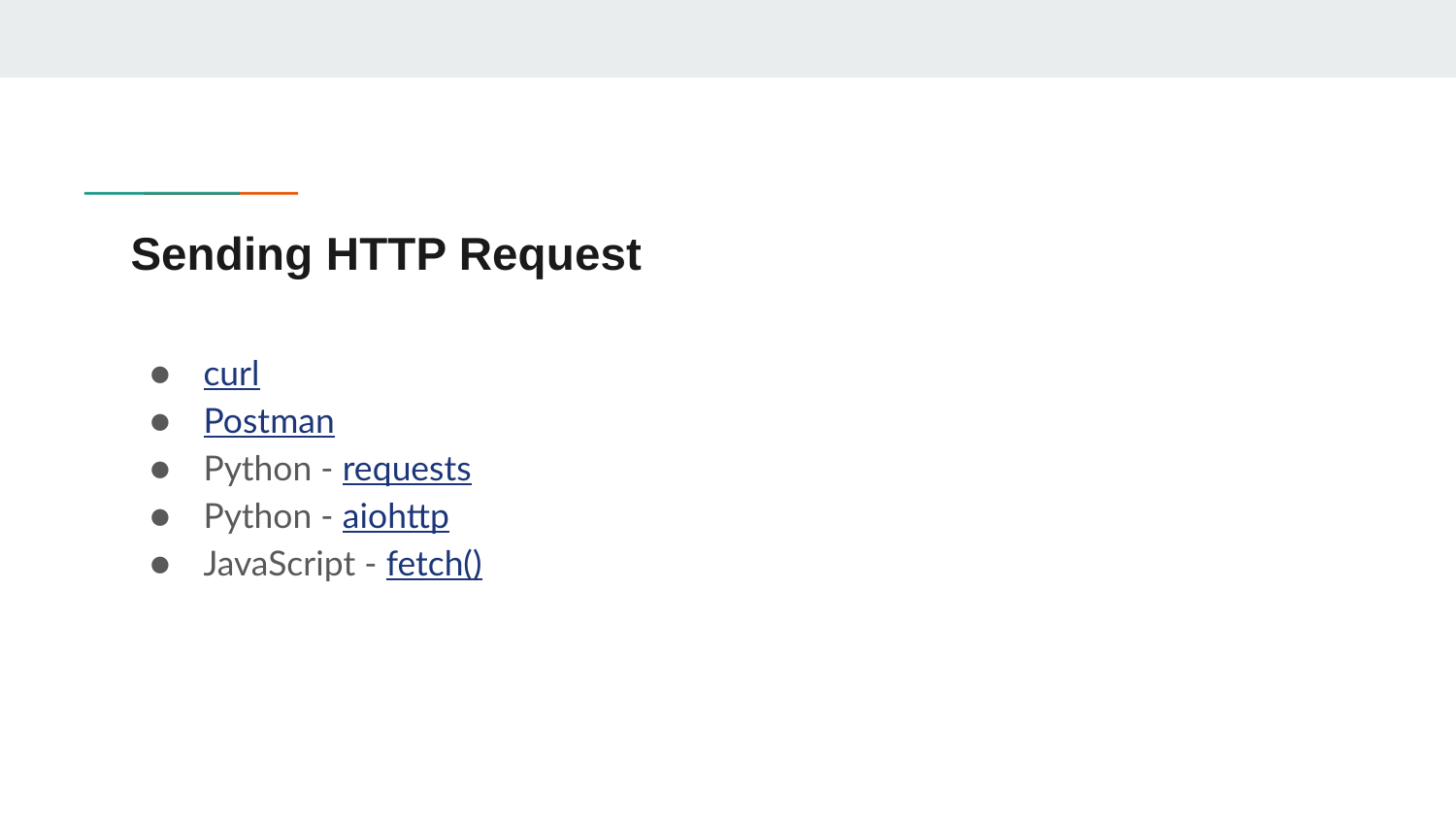

# Sending HTTP Request
curl
Postman
Python - requests
Python - aiohttp
JavaScript - fetch()